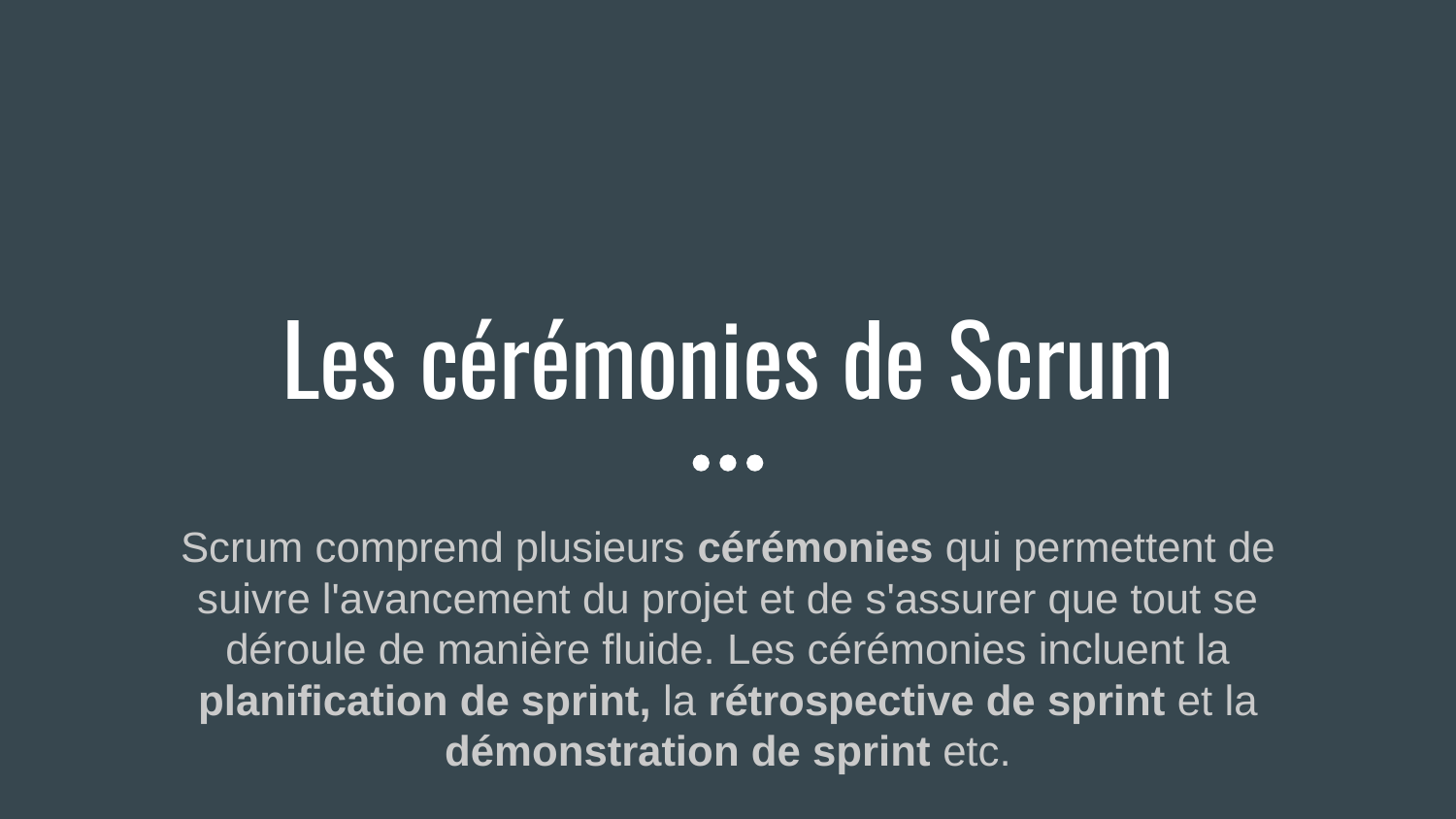

# Les cérémonies de Scrum
Scrum comprend plusieurs cérémonies qui permettent de suivre l'avancement du projet et de s'assurer que tout se déroule de manière fluide. Les cérémonies incluent la planification de sprint, la rétrospective de sprint et la démonstration de sprint etc.